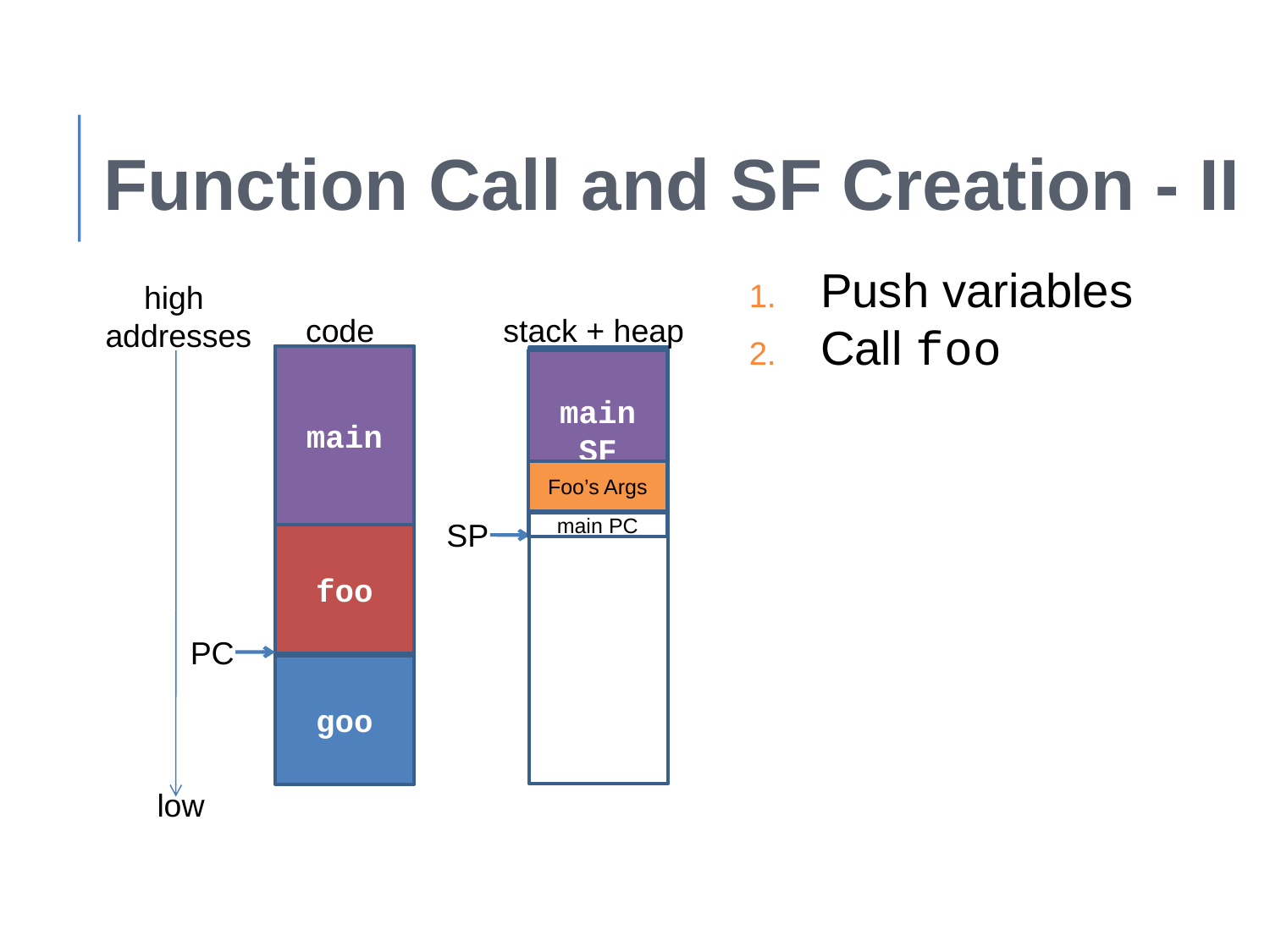

Function Call and SF Creation - II
Push variables
Call foo
high
addresses
stack + heap
code

main

main SF
Foo’s Args
SP
main PC
foo

PC

goo
low